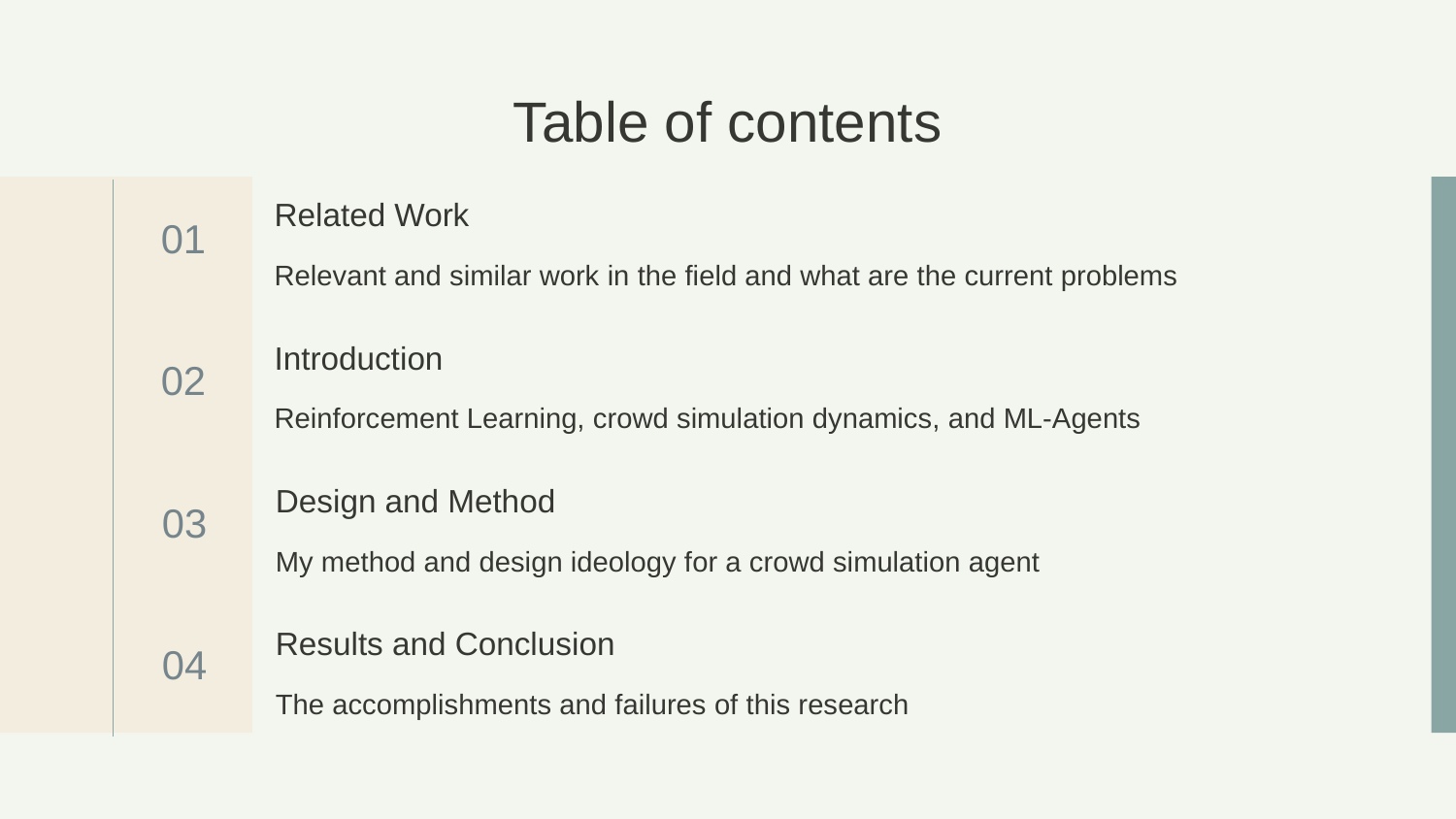

# Table of contents

01
Related Work
Relevant and similar work in the field and what are the current problems
02
Introduction
Reinforcement Learning, crowd simulation dynamics, and ML-Agents
03
Design and Method
My method and design ideology for a crowd simulation agent
04
Results and Conclusion
The accomplishments and failures of this research